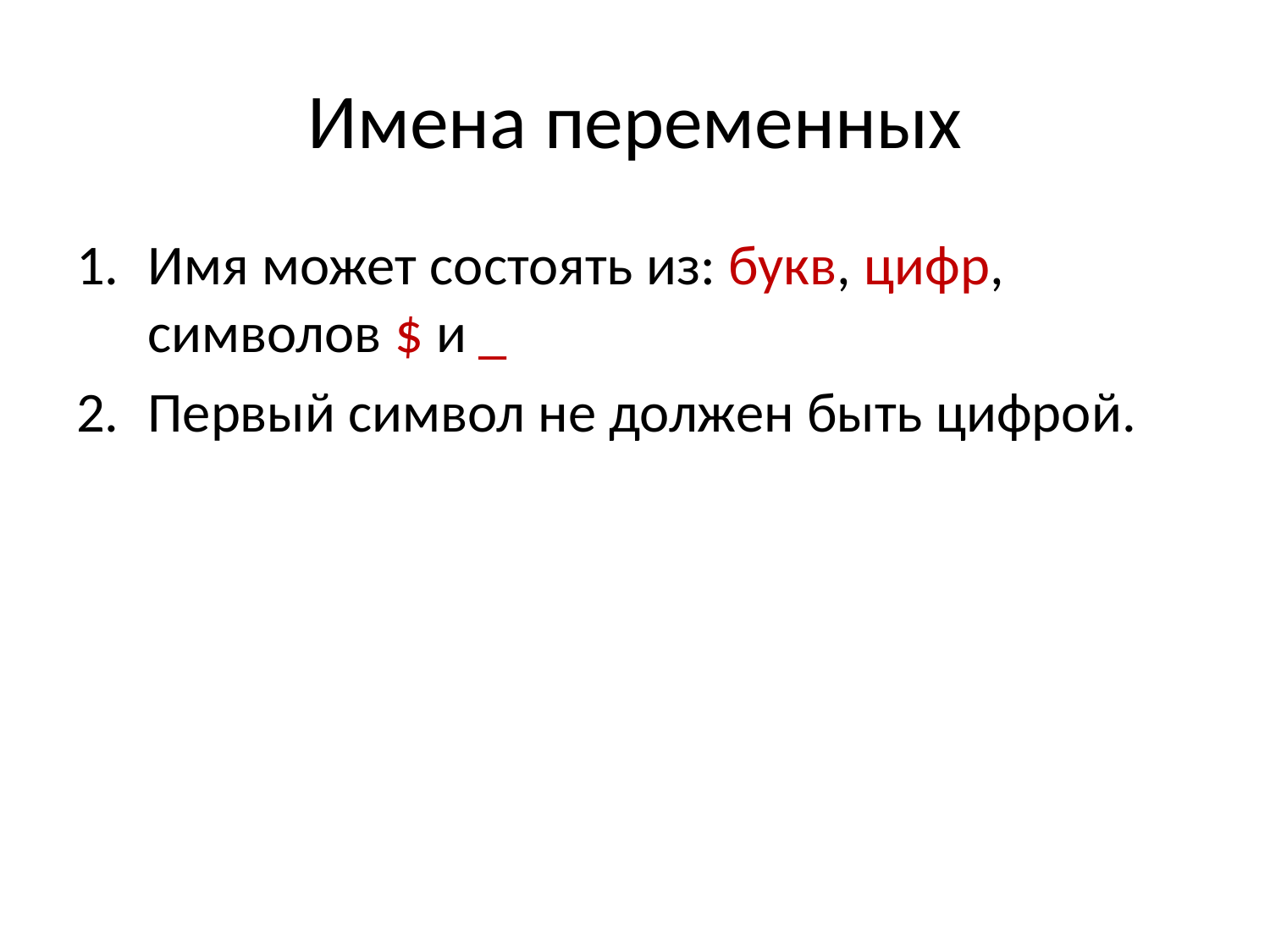

# Имена переменных
Имя может состоять из: букв, цифр, символов $ и _
Первый символ не должен быть цифрой.